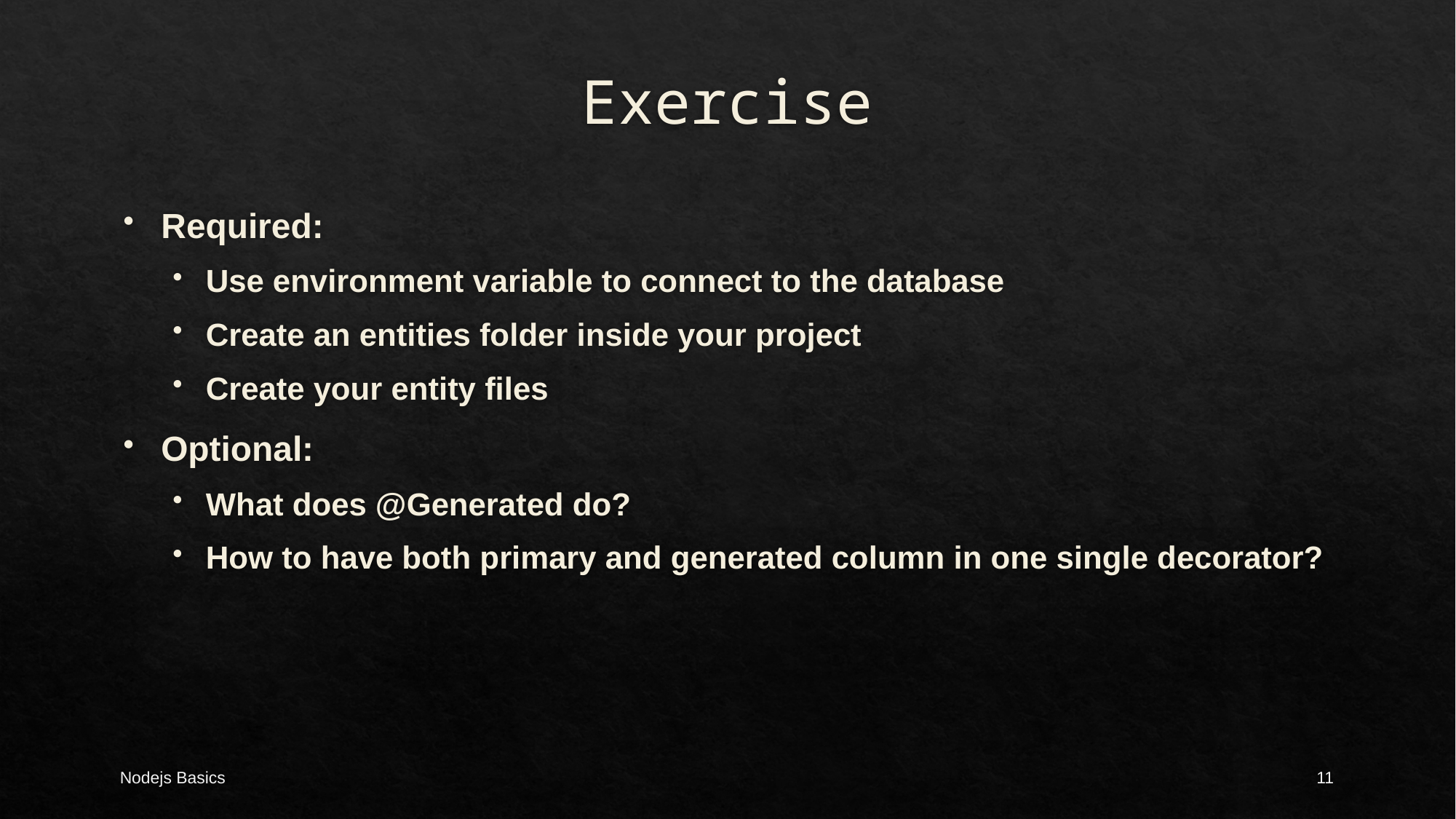

# Exercise
Required:
Use environment variable to connect to the database
Create an entities folder inside your project
Create your entity files
Optional:
What does @Generated do?
How to have both primary and generated column in one single decorator?

Nodejs Basics
11